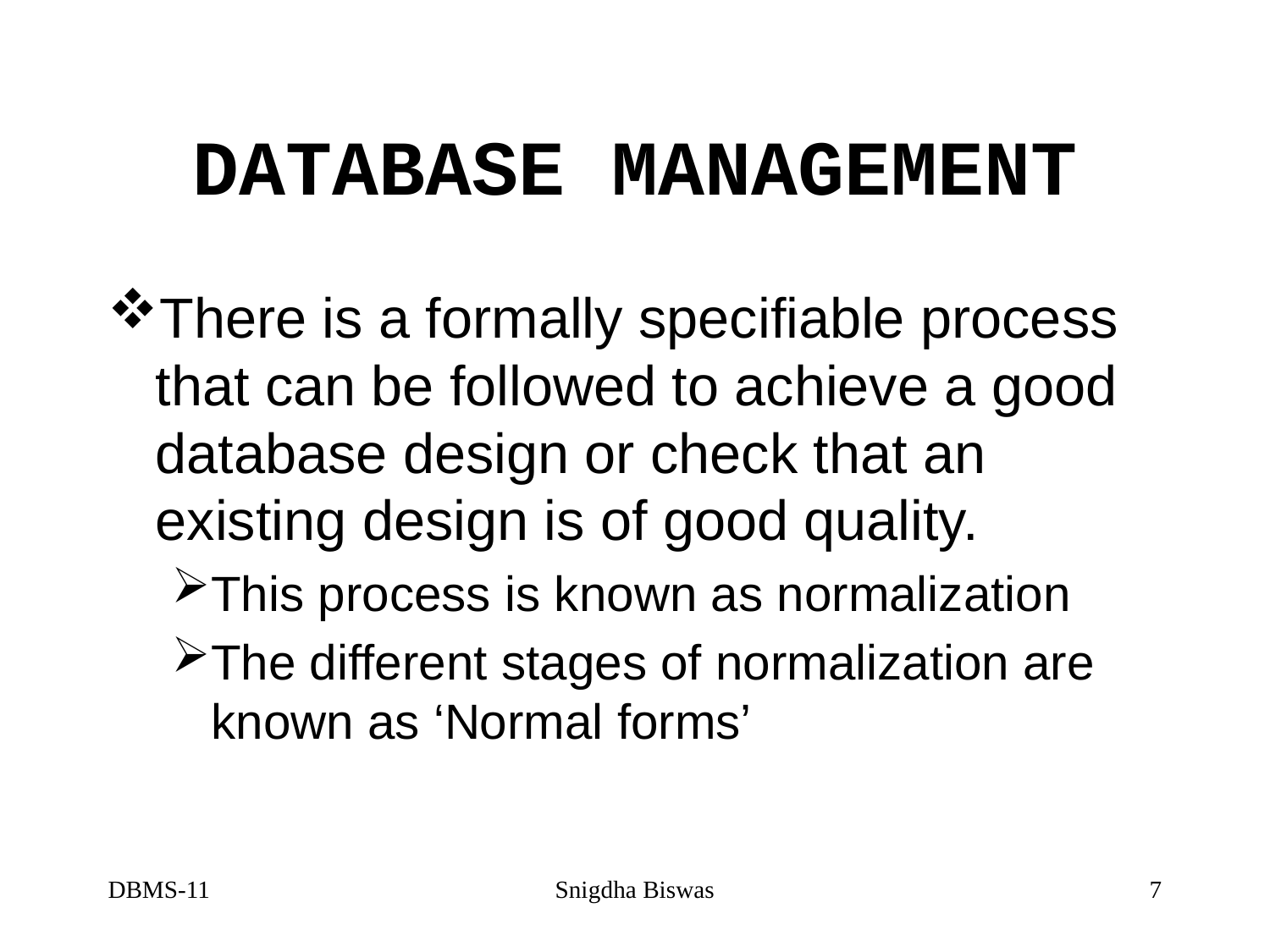

# DATABASE MANAGEMENT
There is a formally specifiable process that can be followed to achieve a good database design or check that an existing design is of good quality.
This process is known as normalization
The different stages of normalization are known as ‘Normal forms’

DBMS-11
Snigdha Biswas
7